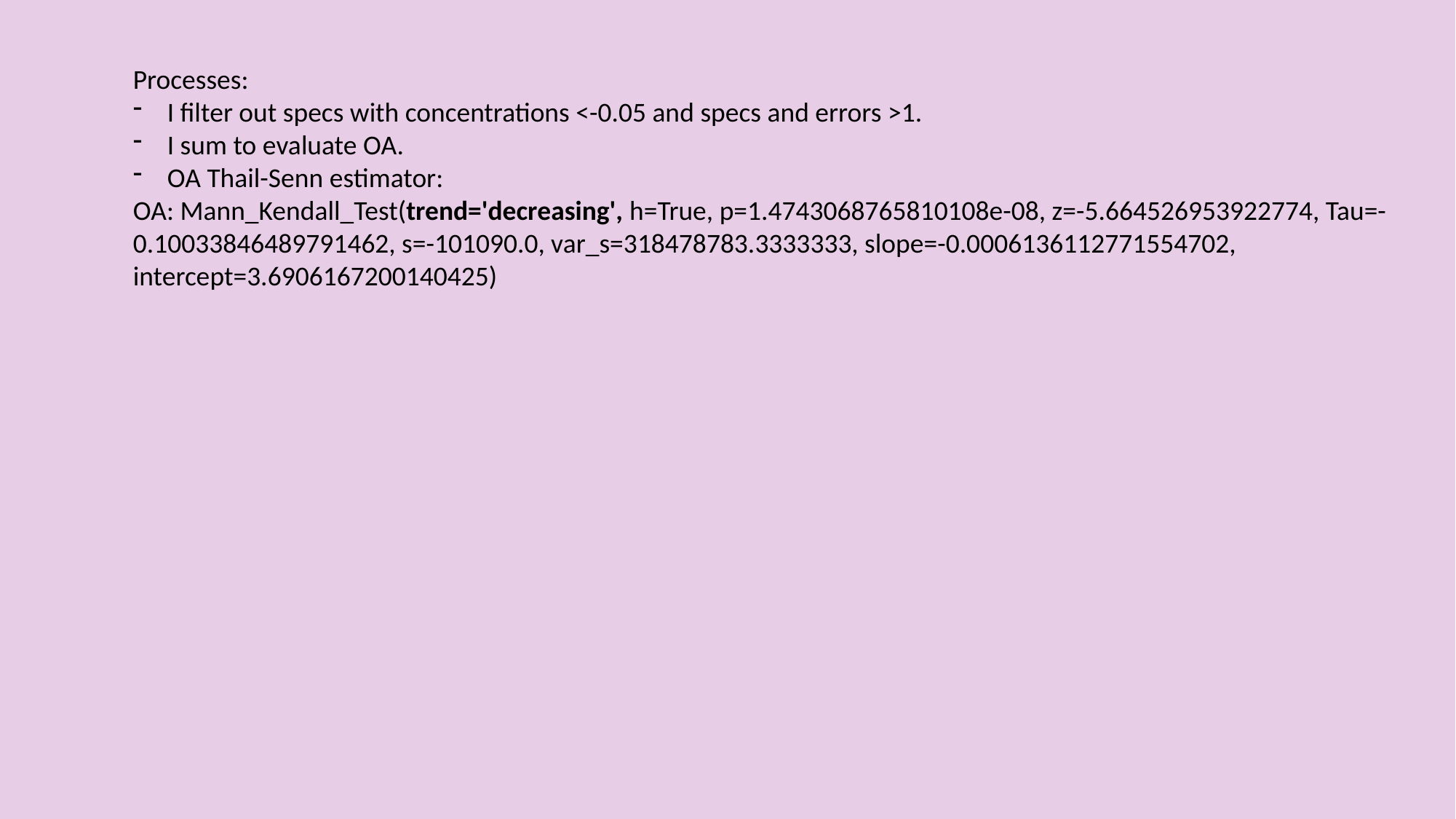

Processes:
I filter out specs with concentrations <-0.05 and specs and errors >1.
I sum to evaluate OA.
OA Thail-Senn estimator:
OA: Mann_Kendall_Test(trend='decreasing', h=True, p=1.4743068765810108e-08, z=-5.664526953922774, Tau=-0.10033846489791462, s=-101090.0, var_s=318478783.3333333, slope=-0.0006136112771554702, intercept=3.6906167200140425)